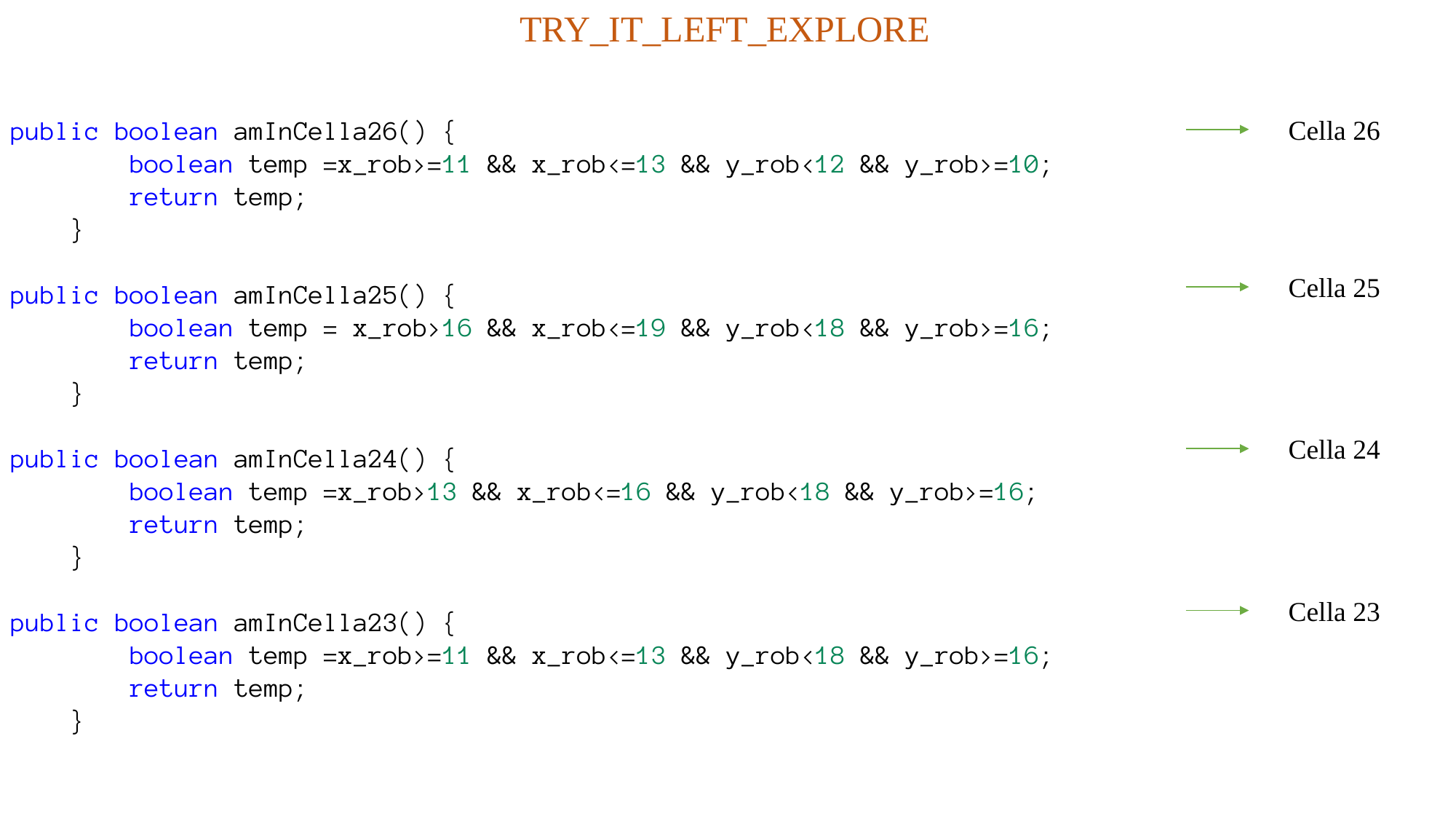

TRY_IT_LEFT_EXPLORE
public boolean amInCella26() {
        boolean temp =x_rob>=11 && x_rob<=13 && y_rob<12 && y_rob>=10;
        return temp;
    }
public boolean amInCella25() {
        boolean temp = x_rob>16 && x_rob<=19 && y_rob<18 && y_rob>=16;
        return temp;
    }
public boolean amInCella24() {
        boolean temp =x_rob>13 && x_rob<=16 && y_rob<18 && y_rob>=16;
        return temp;
    }
public boolean amInCella23() {
        boolean temp =x_rob>=11 && x_rob<=13 && y_rob<18 && y_rob>=16;
        return temp;
    }
Cella 26
Cella 25
Cella 24
Cella 23